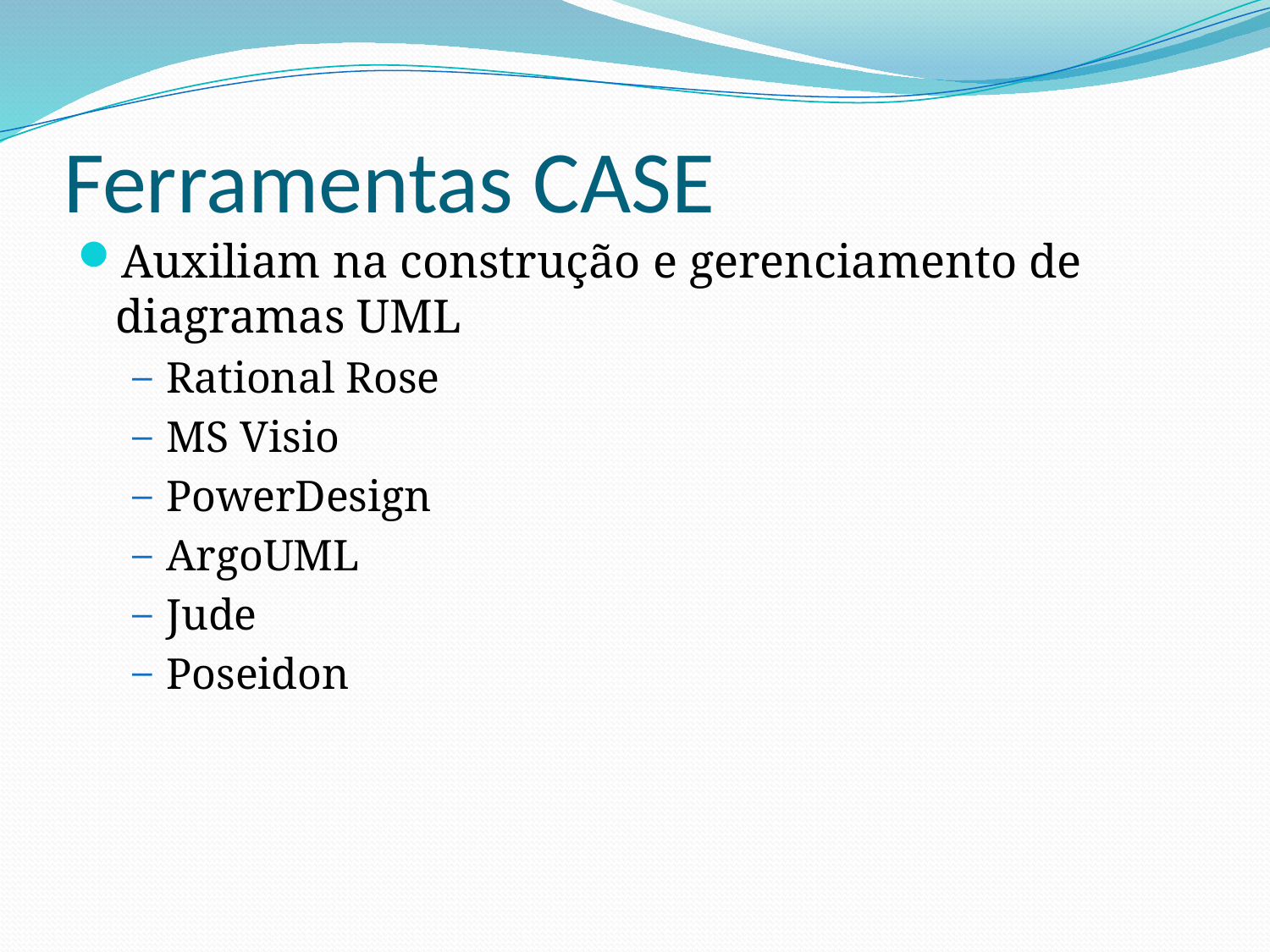

# Ferramentas CASE
Auxiliam na construção e gerenciamento de diagramas UML
Rational Rose
MS Visio
PowerDesign
ArgoUML
Jude
Poseidon